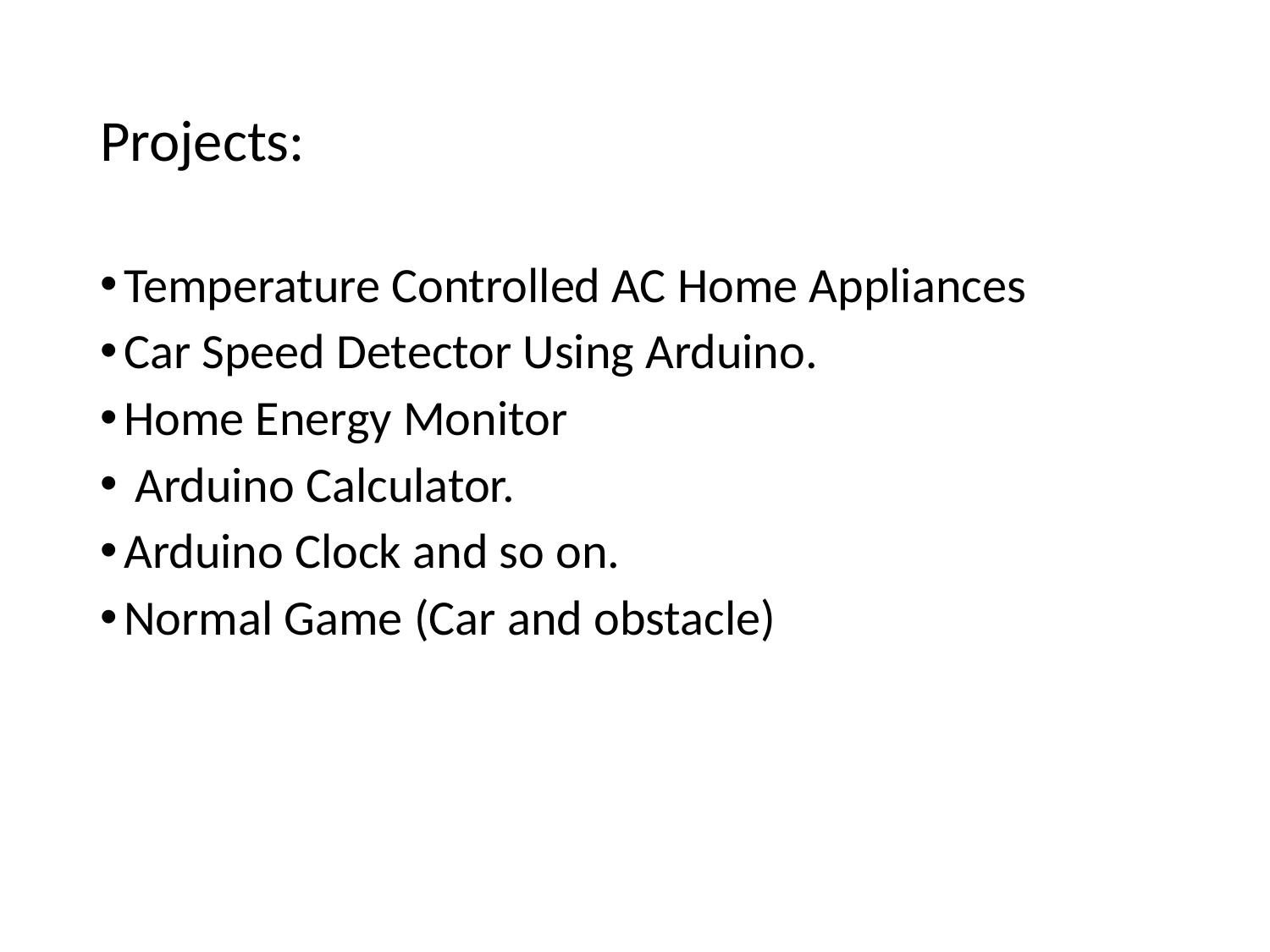

# Projects:
Temperature Controlled AC Home Appliances
Car Speed Detector Using Arduino.
Home Energy Monitor
 Arduino Calculator.
Arduino Clock and so on.
Normal Game (Car and obstacle)